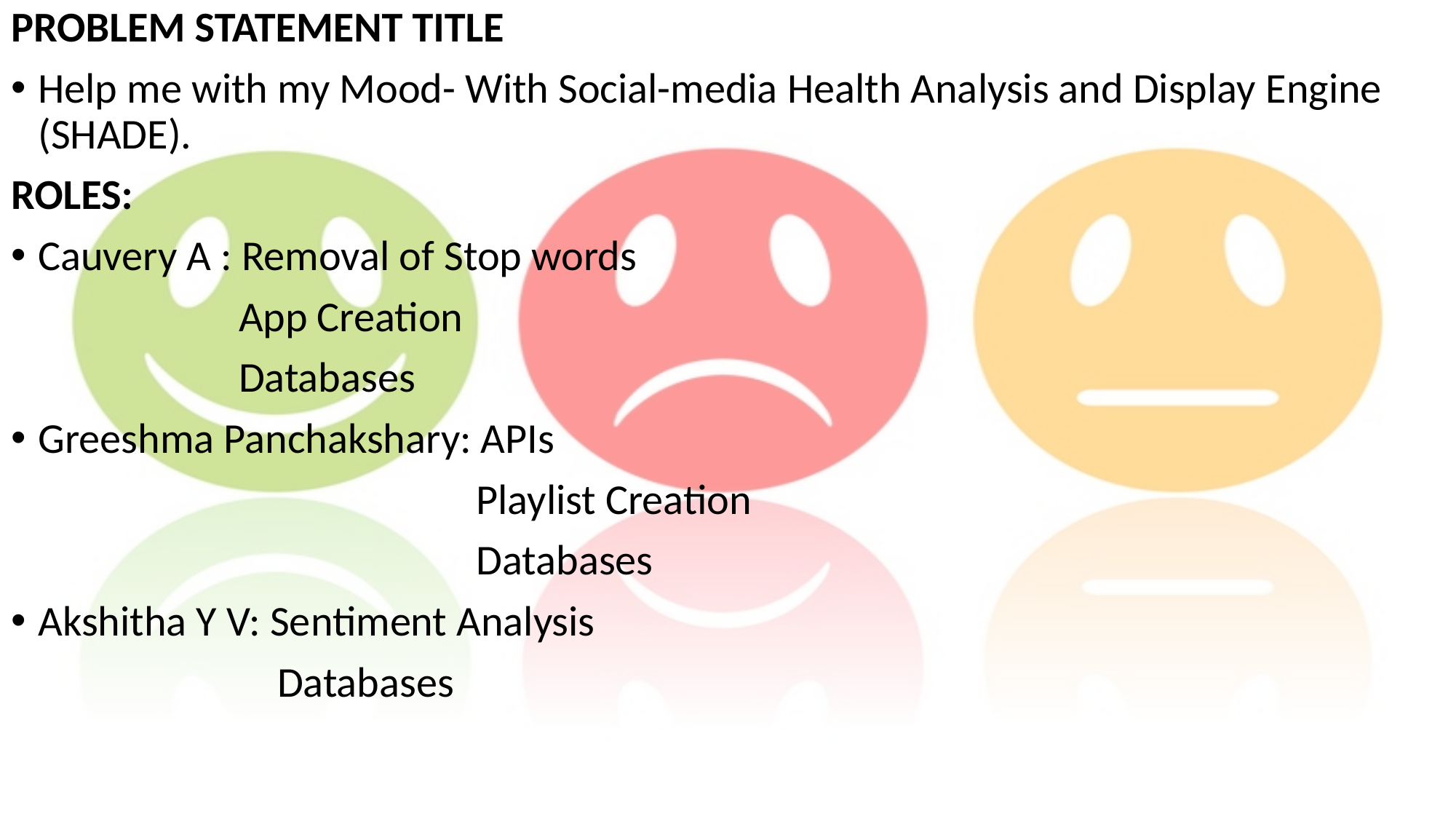

PROBLEM STATEMENT TITLE
Help me with my Mood- With Social-media Health Analysis and Display Engine (SHADE).
ROLES:
Cauvery A : Removal of Stop words
		 App Creation
		 Databases
Greeshma Panchakshary: APIs
				   Playlist Creation
				   Databases
Akshitha Y V: Sentiment Analysis
		     Databases